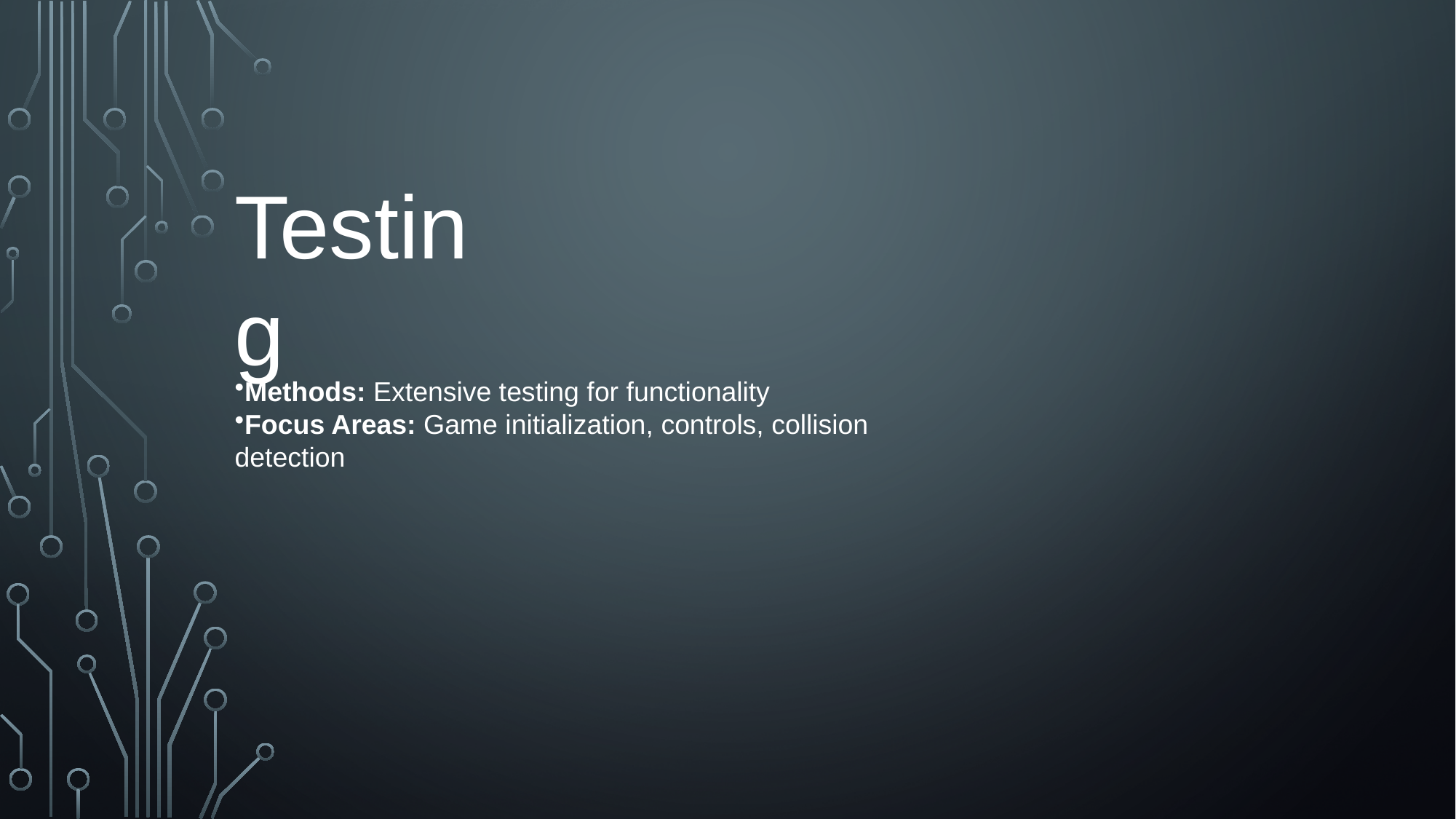

# Testing
Methods: Extensive testing for functionality
Focus Areas: Game initialization, controls, collision detection